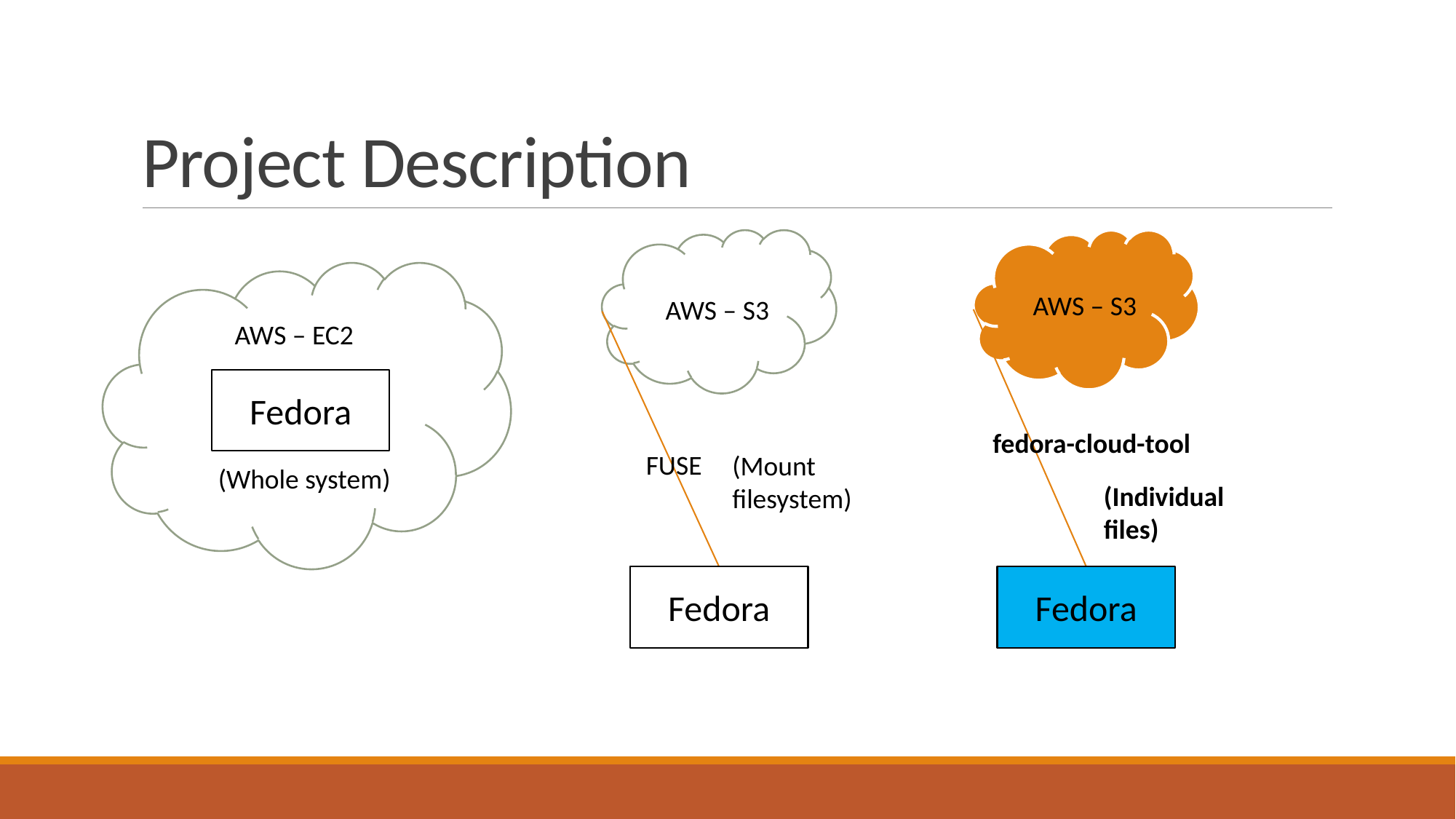

# Project Description

AWS – S3
AWS – S3
AWS – EC2
Fedora
fedora-cloud-tool
FUSE
(Mount
filesystem)
(Whole system)
(Individual
files)
Fedora
Fedora